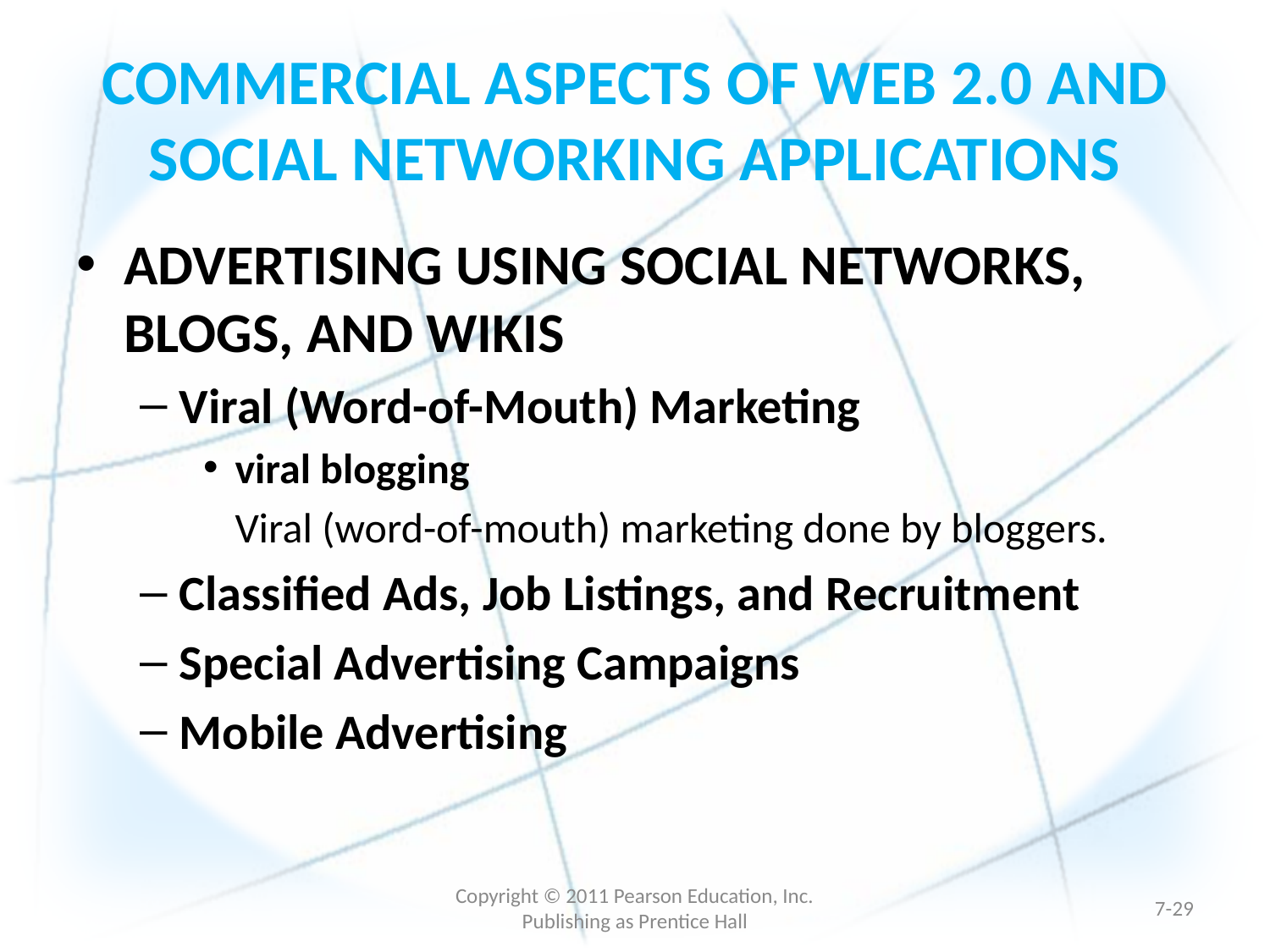

# COMMERCIAL ASPECTS OF WEB 2.0 AND SOCIAL NETWORKING APPLICATIONS
ADVERTISING USING SOCIAL NETWORKS, BLOGS, AND WIKIS
Viral (Word-of-Mouth) Marketing
viral blogging
	Viral (word-of-mouth) marketing done by bloggers.
Classified Ads, Job Listings, and Recruitment
Special Advertising Campaigns
Mobile Advertising
Copyright © 2011 Pearson Education, Inc. Publishing as Prentice Hall
7-29